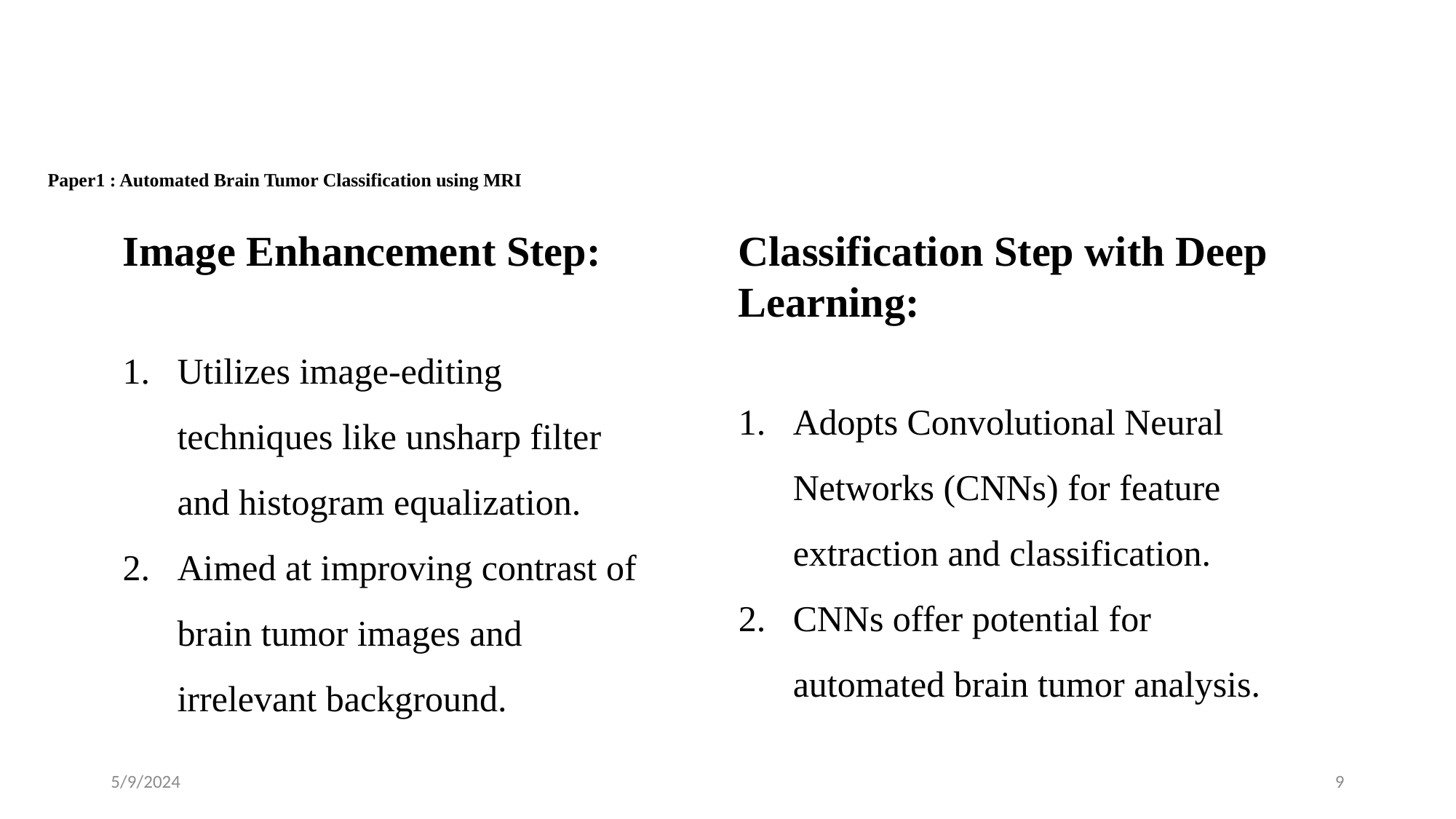

# Paper1 : Automated Brain Tumor Classification using MRI
Image Enhancement Step:

Utilizes image-editing techniques like unsharp filter and histogram equalization.
Aimed at improving contrast of brain tumor images and irrelevant background.

Classification Step with Deep Learning:

Adopts Convolutional Neural Networks (CNNs) for feature extraction and classification.
CNNs offer potential for automated brain tumor analysis.
5/9/2024
9